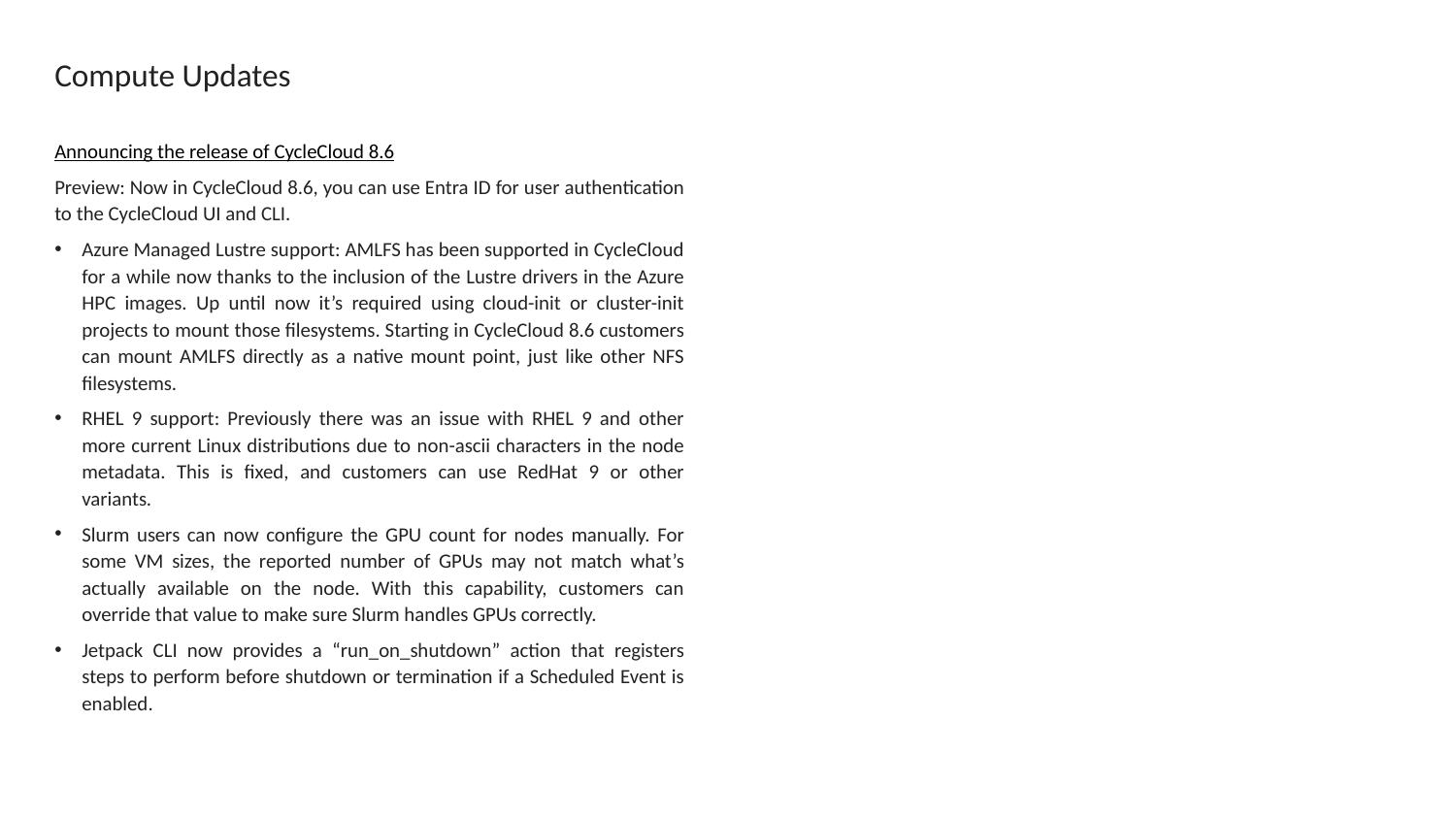

# Compute Updates
Announcing the release of CycleCloud 8.6
Preview: Now in CycleCloud 8.6, you can use Entra ID for user authentication to the CycleCloud UI and CLI.
Azure Managed Lustre support: AMLFS has been supported in CycleCloud for a while now thanks to the inclusion of the Lustre drivers in the Azure HPC images. Up until now it’s required using cloud-init or cluster-init projects to mount those filesystems. Starting in CycleCloud 8.6 customers can mount AMLFS directly as a native mount point, just like other NFS filesystems.
RHEL 9 support: Previously there was an issue with RHEL 9 and other more current Linux distributions due to non-ascii characters in the node metadata. This is fixed, and customers can use RedHat 9 or other variants.
Slurm users can now configure the GPU count for nodes manually. For some VM sizes, the reported number of GPUs may not match what’s actually available on the node. With this capability, customers can override that value to make sure Slurm handles GPUs correctly.
Jetpack CLI now provides a “run_on_shutdown” action that registers steps to perform before shutdown or termination if a Scheduled Event is enabled.